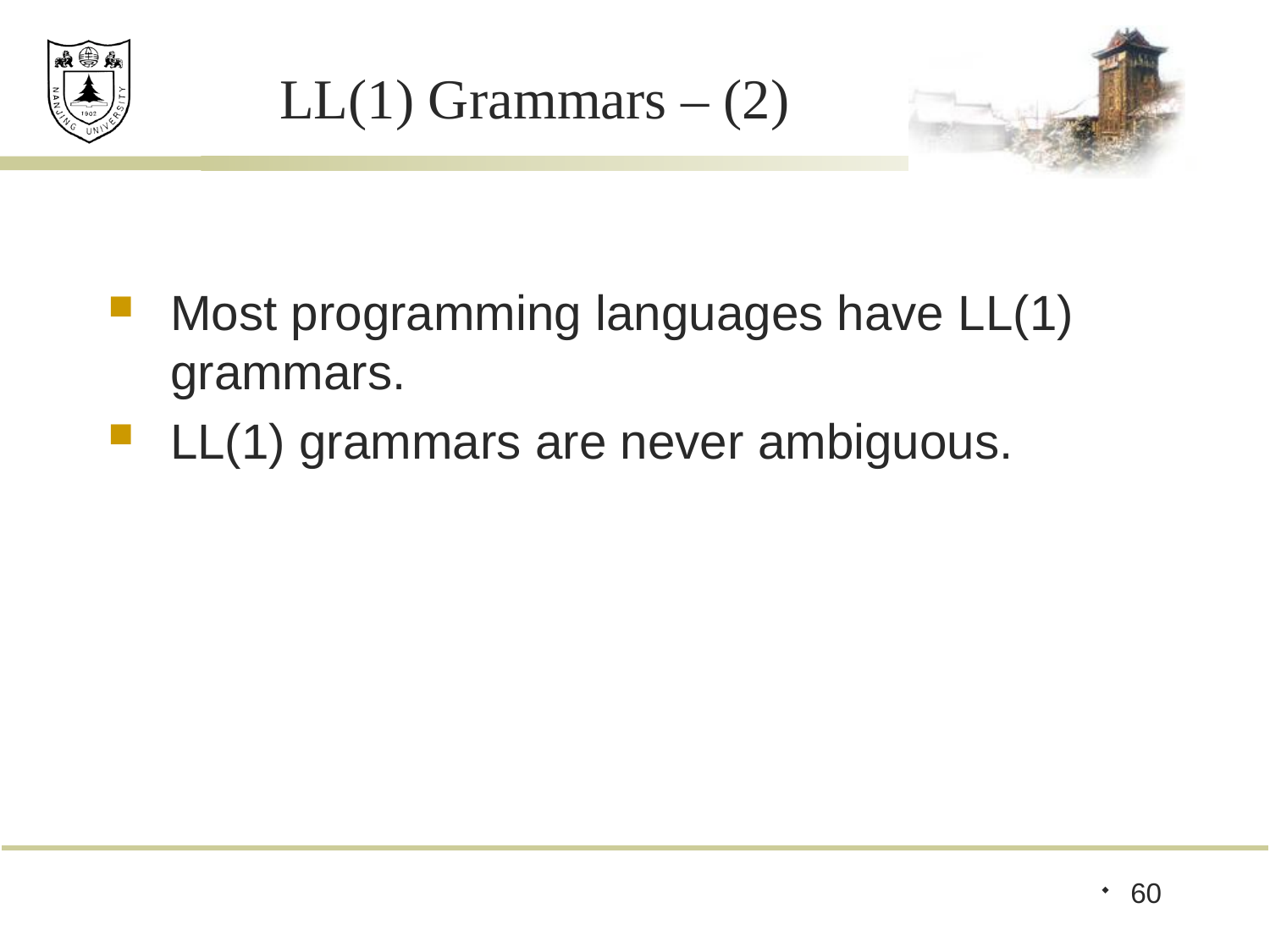

# LL(1) Grammars – (2)
Most programming languages have LL(1) grammars.
LL(1) grammars are never ambiguous.
60